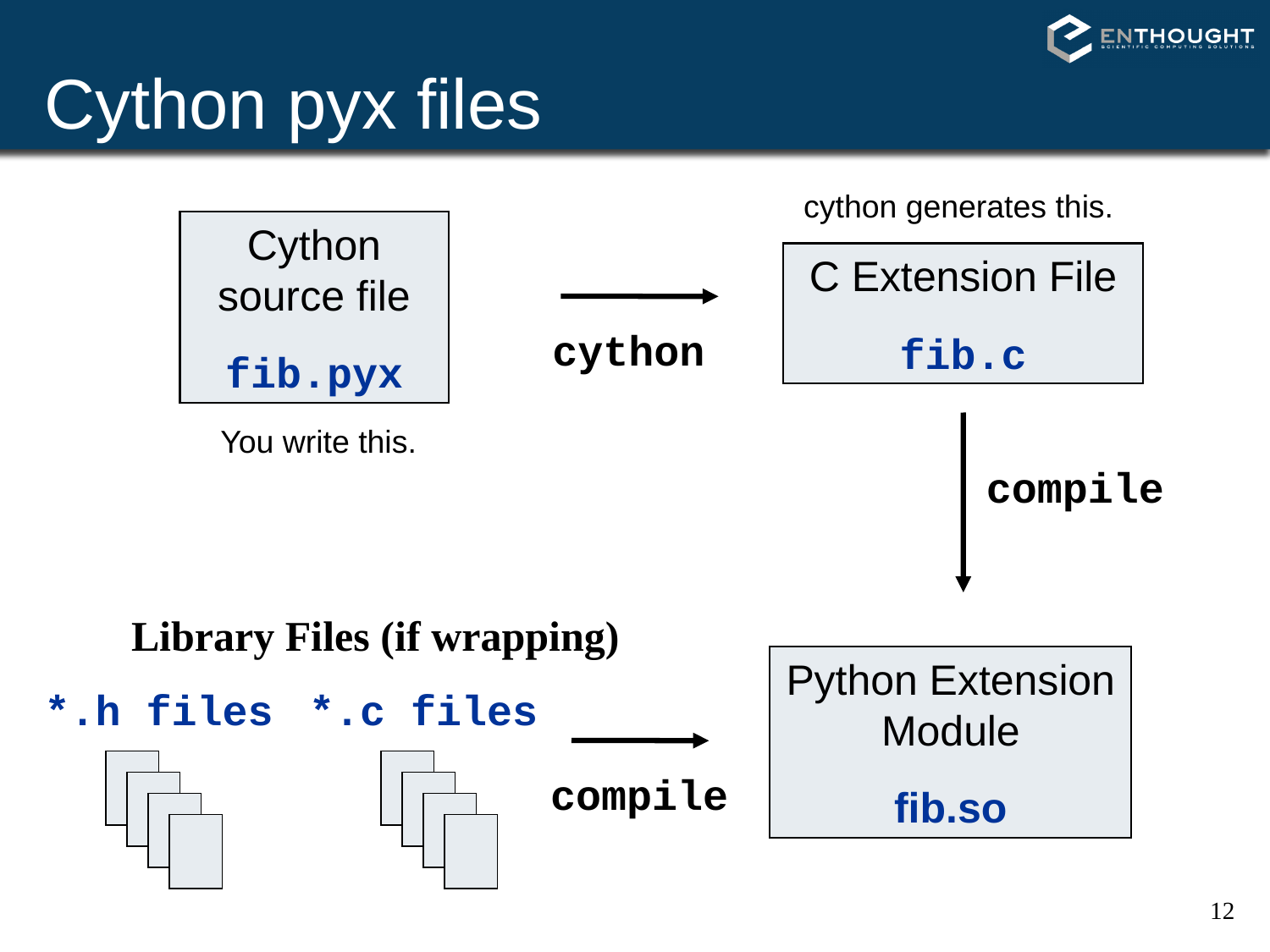

# Cython pyx files
cython generates this.
Cython source file
fib.pyx
C Extension File
fib.c

cython

You write this.
compile
Library Files (if wrapping)
Python Extension Module
fib.so
*.h files
*.c files

compile
12